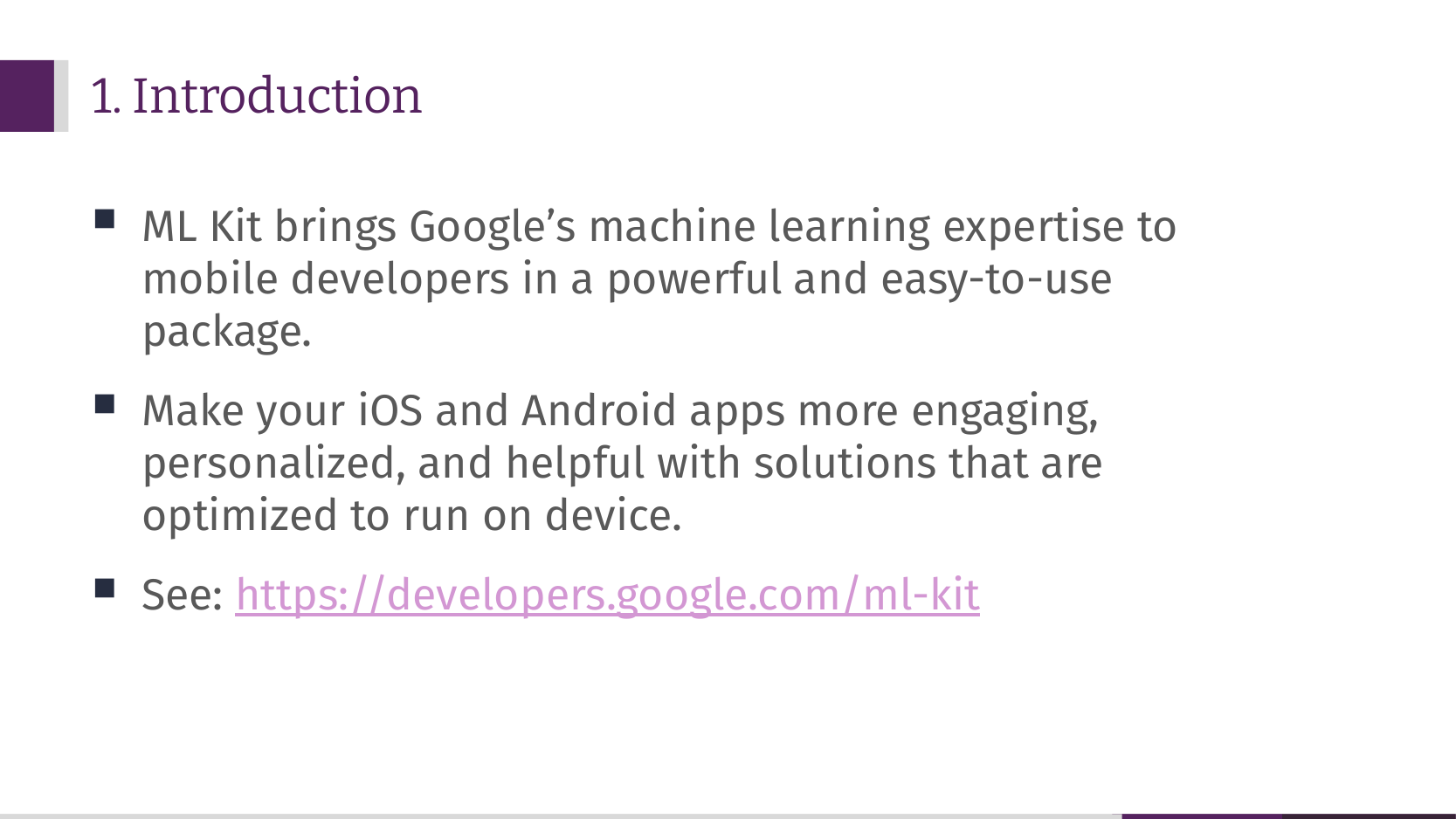

# 1. Introduction
ML Kit brings Google’s machine learning expertise to mobile developers in a powerful and easy-to-use package.
Make your iOS and Android apps more engaging, personalized, and helpful with solutions that are optimized to run on device.
See: https://developers.google.com/ml-kit